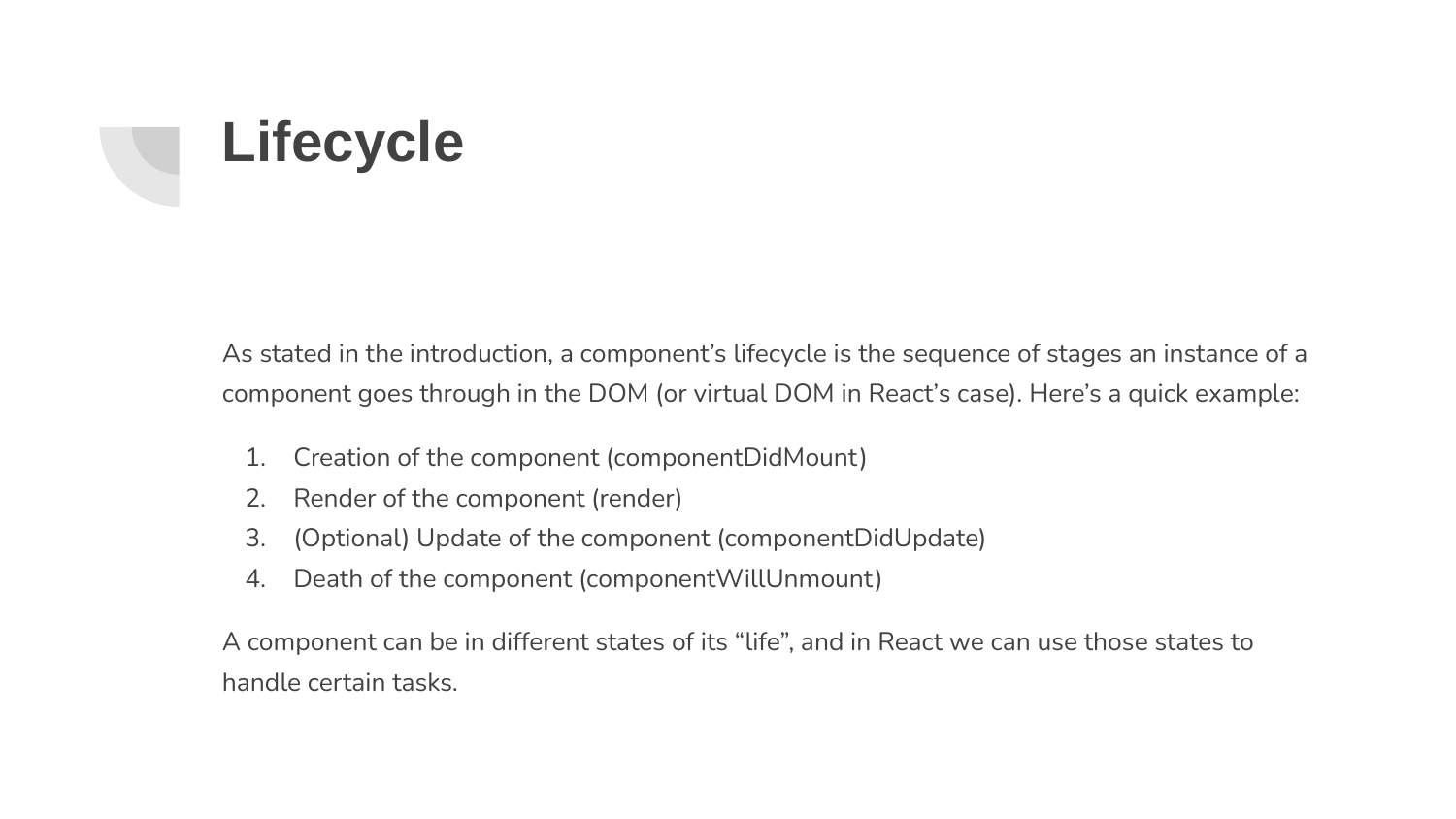

# Lifecycle
As stated in the introduction, a component’s lifecycle is the sequence of stages an instance of a component goes through in the DOM (or virtual DOM in React’s case). Here’s a quick example:
Creation of the component (componentDidMount)
Render of the component (render)
(Optional) Update of the component (componentDidUpdate)
Death of the component (componentWillUnmount)
A component can be in different states of its “life”, and in React we can use those states to handle certain tasks.